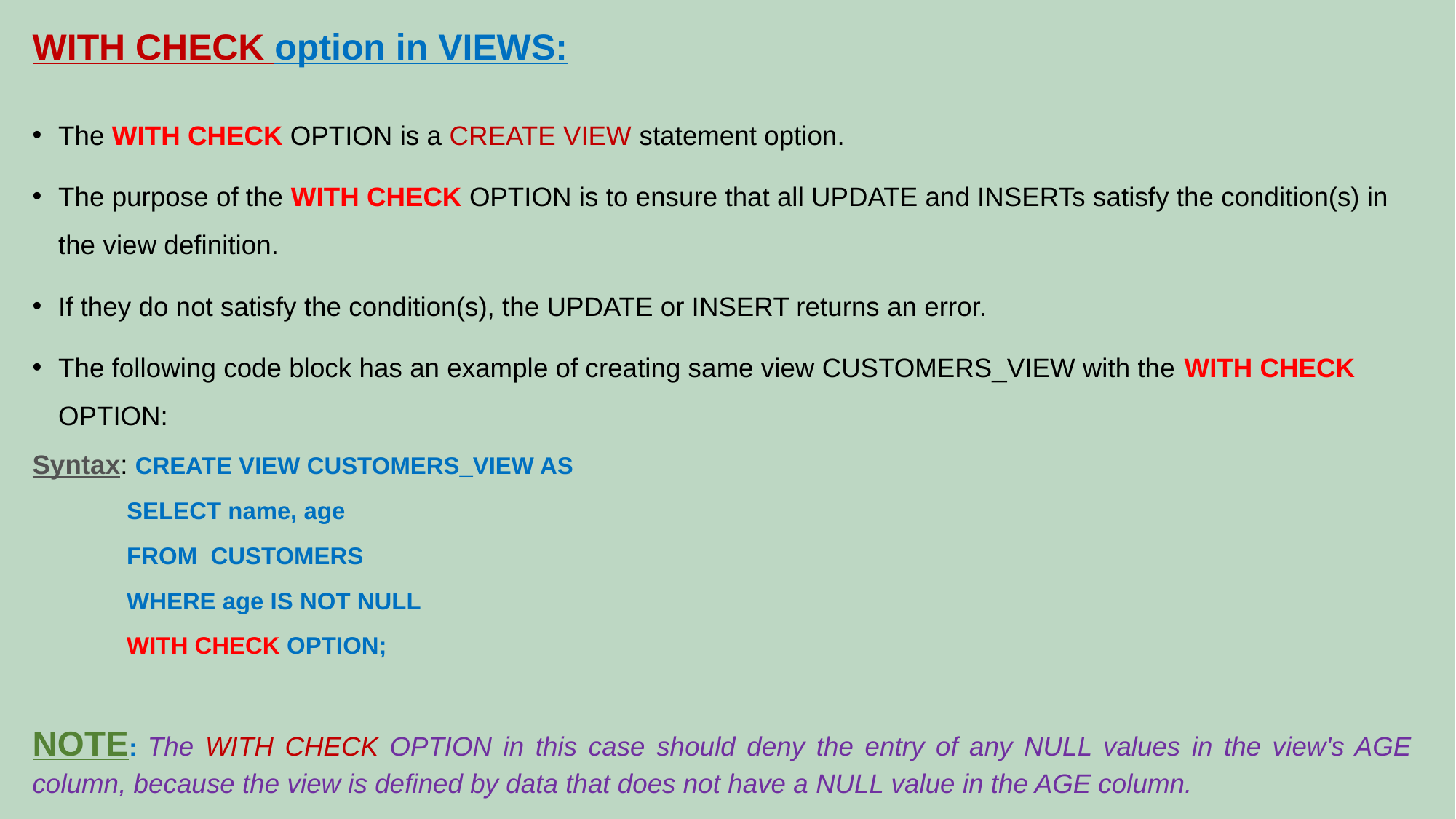

# WITH CHECK option in VIEWS:
The WITH CHECK OPTION is a CREATE VIEW statement option.
The purpose of the WITH CHECK OPTION is to ensure that all UPDATE and INSERTs satisfy the condition(s) in the view definition.
If they do not satisfy the condition(s), the UPDATE or INSERT returns an error.
The following code block has an example of creating same view CUSTOMERS_VIEW with the WITH CHECK OPTION:
Syntax: CREATE VIEW CUSTOMERS_VIEW AS
              SELECT name, age
              FROM  CUSTOMERS
              WHERE age IS NOT NULL
              WITH CHECK OPTION;

NOTE: The WITH CHECK OPTION in this case should deny the entry of any NULL values in the view's AGE column, because the view is defined by data that does not have a NULL value in the AGE column.